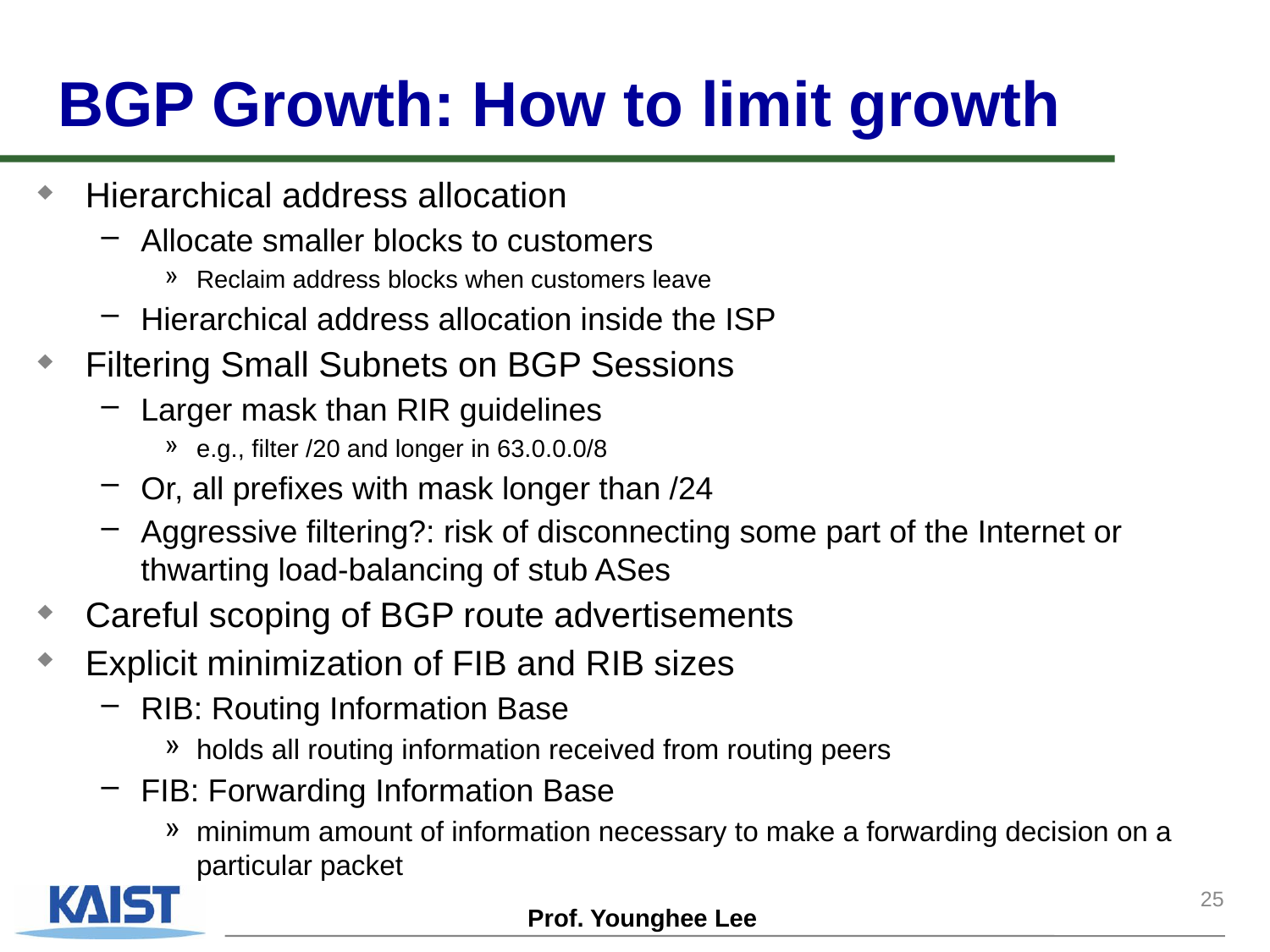

# BGP Growth: How to limit growth
Hierarchical address allocation
Allocate smaller blocks to customers
Reclaim address blocks when customers leave
Hierarchical address allocation inside the ISP
Filtering Small Subnets on BGP Sessions
Larger mask than RIR guidelines
e.g., filter /20 and longer in 63.0.0.0/8
Or, all prefixes with mask longer than /24
Aggressive filtering?: risk of disconnecting some part of the Internet or thwarting load-balancing of stub ASes
Careful scoping of BGP route advertisements
Explicit minimization of FIB and RIB sizes
RIB: Routing Information Base
holds all routing information received from routing peers
FIB: Forwarding Information Base
minimum amount of information necessary to make a forwarding decision on a particular packet

25